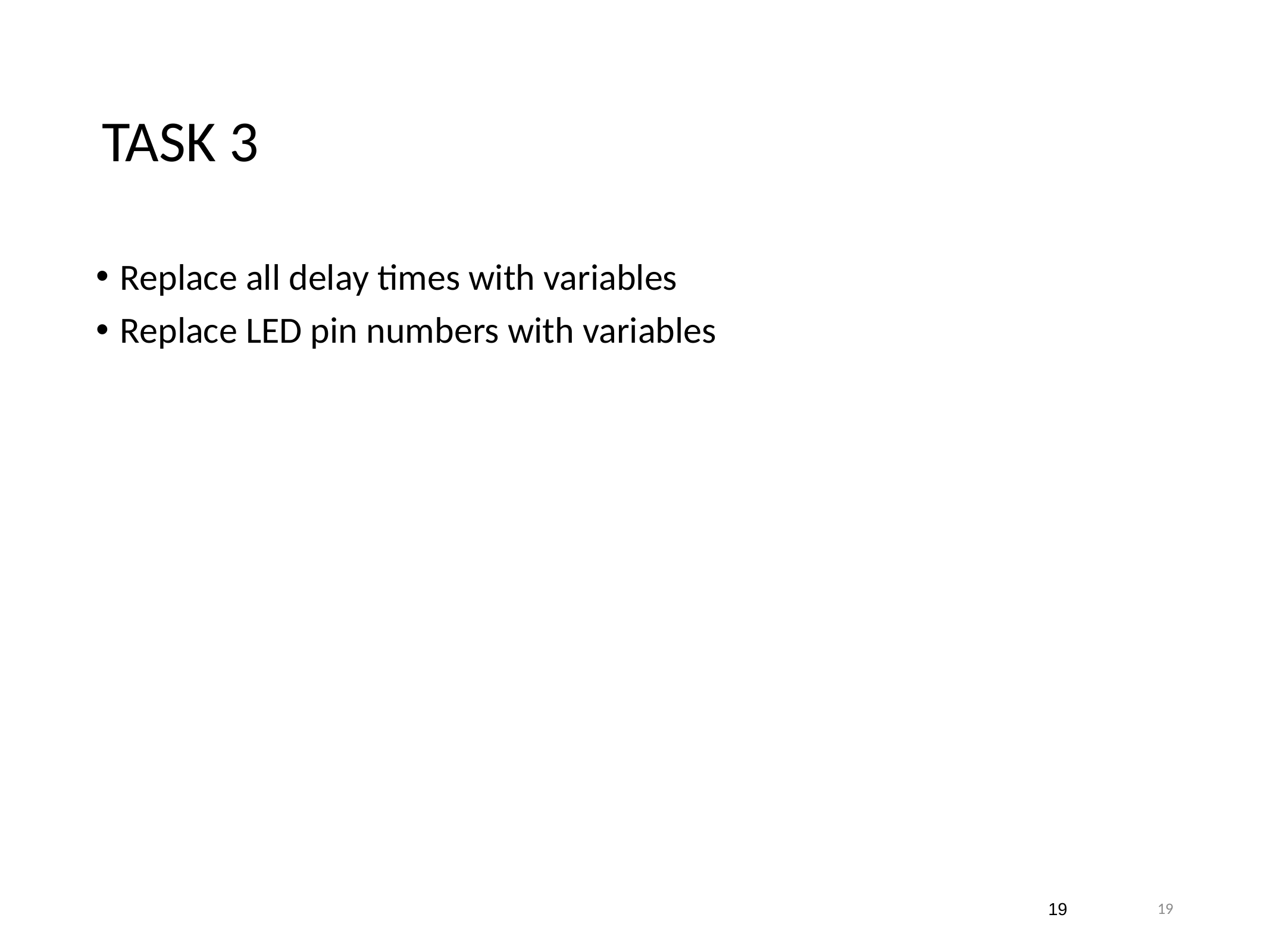

# TASK 3
Replace all delay times with variables
Replace LED pin numbers with variables
19
19